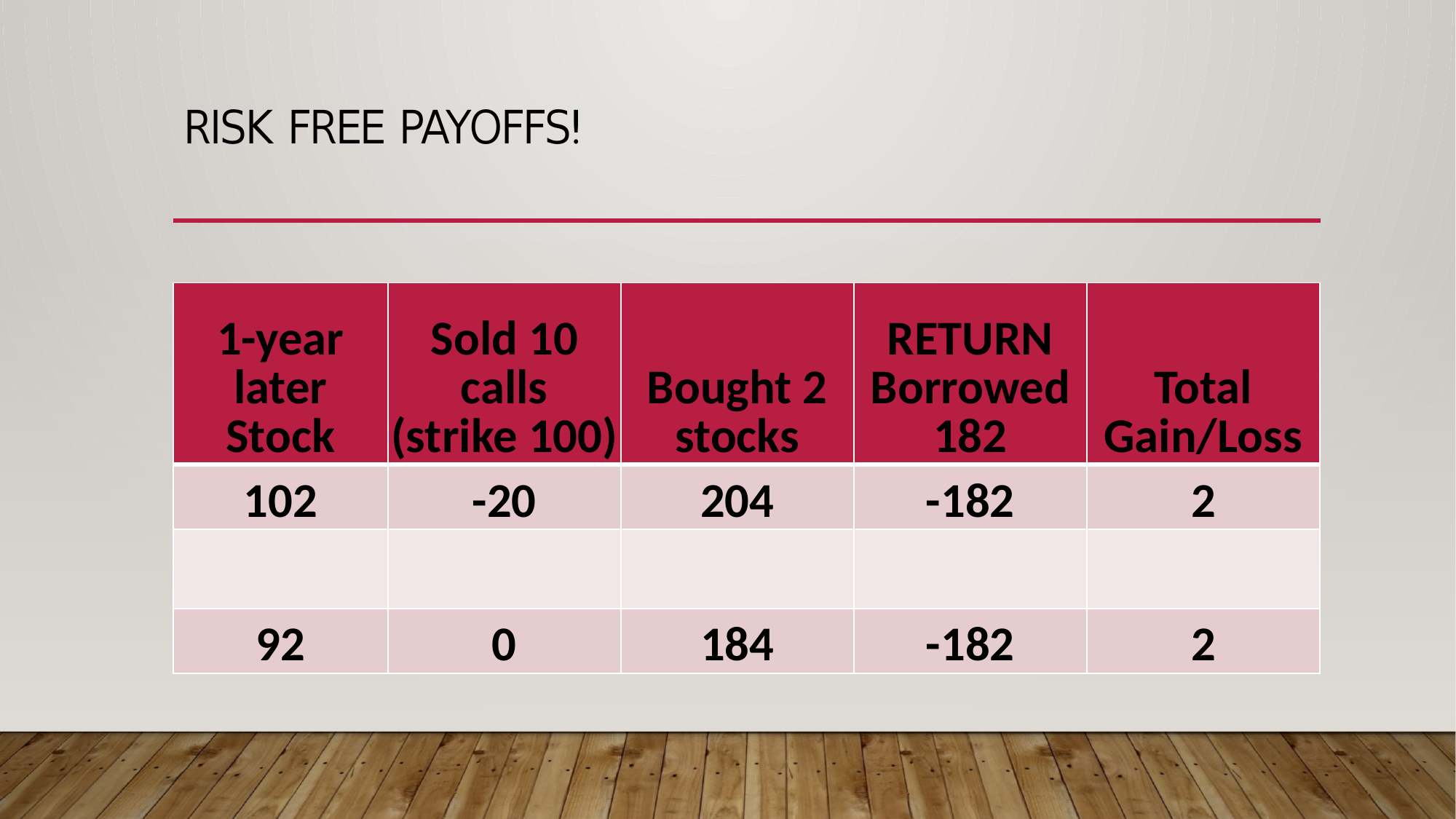

# Risk Free Payoffs!
| 1-year later Stock | Sold 10 calls (strike 100) | Bought 2 stocks | RETURN Borrowed 182 | Total Gain/Loss |
| --- | --- | --- | --- | --- |
| 102 | -20 | 204 | -182 | 2 |
|  |  |  |  |  |
| 92 | 0 | 184 | -182 | 2 |